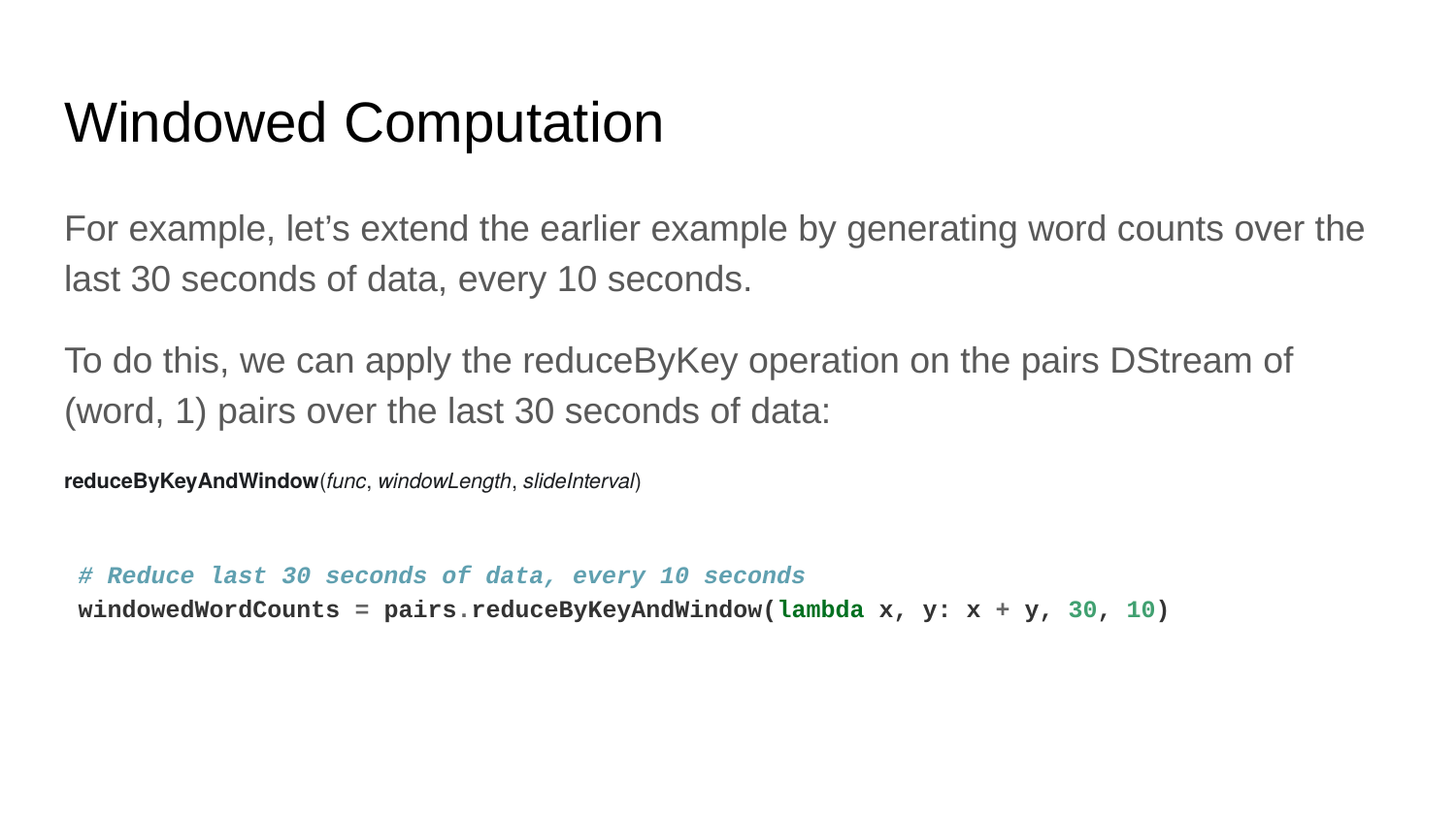

# Windowed Computation

For example, let’s extend the earlier example by generating word counts over the last 30 seconds of data, every 10 seconds.
To do this, we can apply the reduceByKey operation on the pairs DStream of (word, 1) pairs over the last 30 seconds of data:
reduceByKeyAndWindow(func, windowLength, slideInterval)

# Reduce last 30 seconds of data, every 10 seconds windowedWordCounts = pairs.reduceByKeyAndWindow(lambda x, y: x + y, 30, 10)